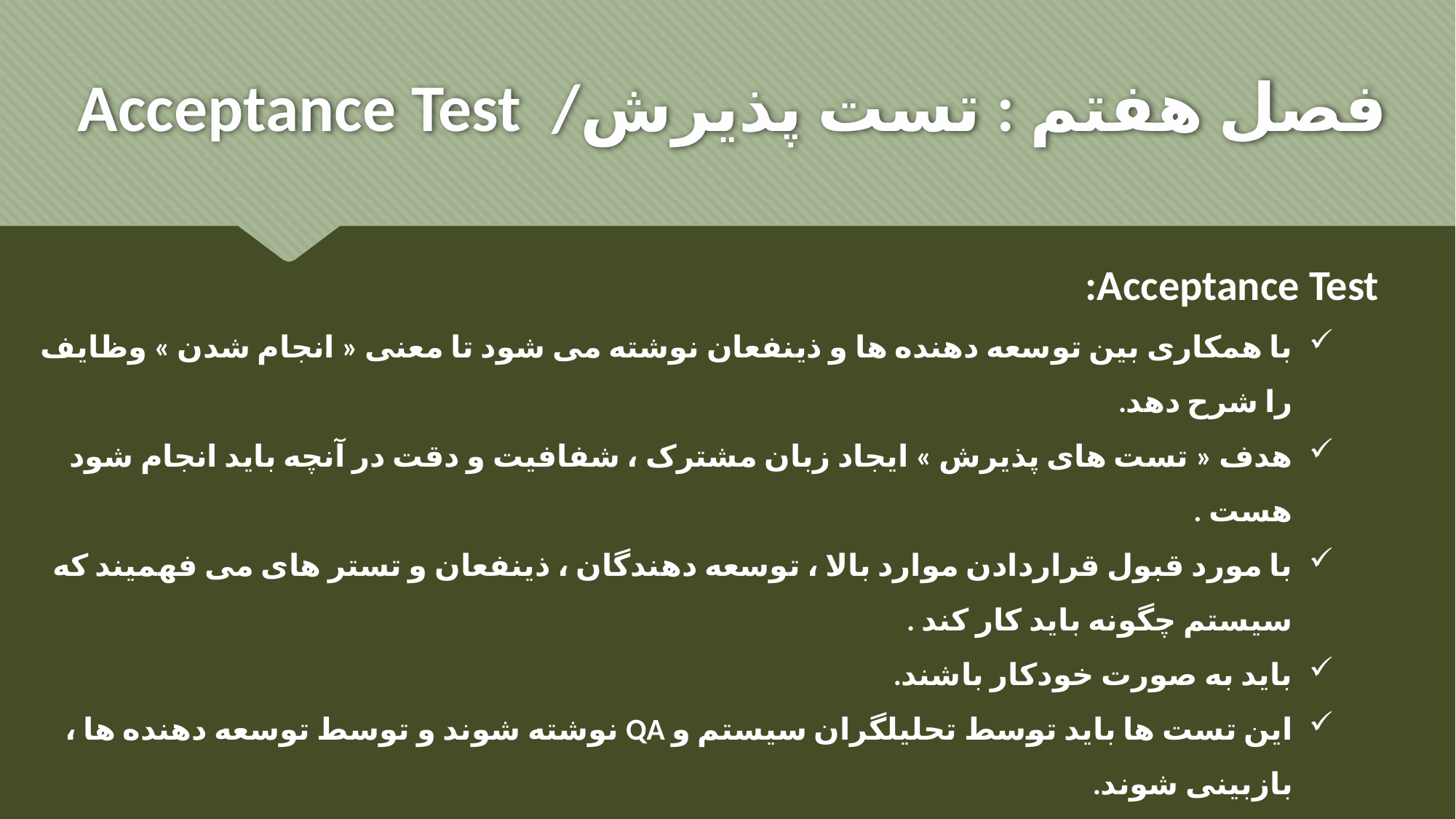

# فصل هفتم : تست پذیرش/  Acceptance Test
 Acceptance Test:
با همکاری بین توسعه دهنده ها و ذینفعان نوشته می شود تا معنی « انجام شدن » وظایف را شرح دهد.
هدف « تست های پذیرش » ایجاد زبان مشترک ، شفافیت و دقت در آنچه باید انجام شود هست .
با مورد قبول قراردادن موارد بالا ، توسعه دهندگان ، ذینفعان و تستر های می فهمیند که سیستم چگونه باید کار کند .
باید به صورت خودکار باشند.
این تست ها باید توسط تحلیلگران سیستم و QA نوشته شوند و توسط توسعه دهنده ها ، بازبینی شوند.
اگر توسعه دهنده ای آن ها را بنویسد ، خودش نباید مسئول نوشتن کدی که آنها را می گذراند باشد.
باید تا جای ممکن ، « دیر » نوشته شوند ، بهتر است چند روز قبل از اضافه کردن « ویژگی » به « Sprint » نوشته شوند.
باید با نویسندگان تست ، برای تست بهتر ، مذاکره کنید.